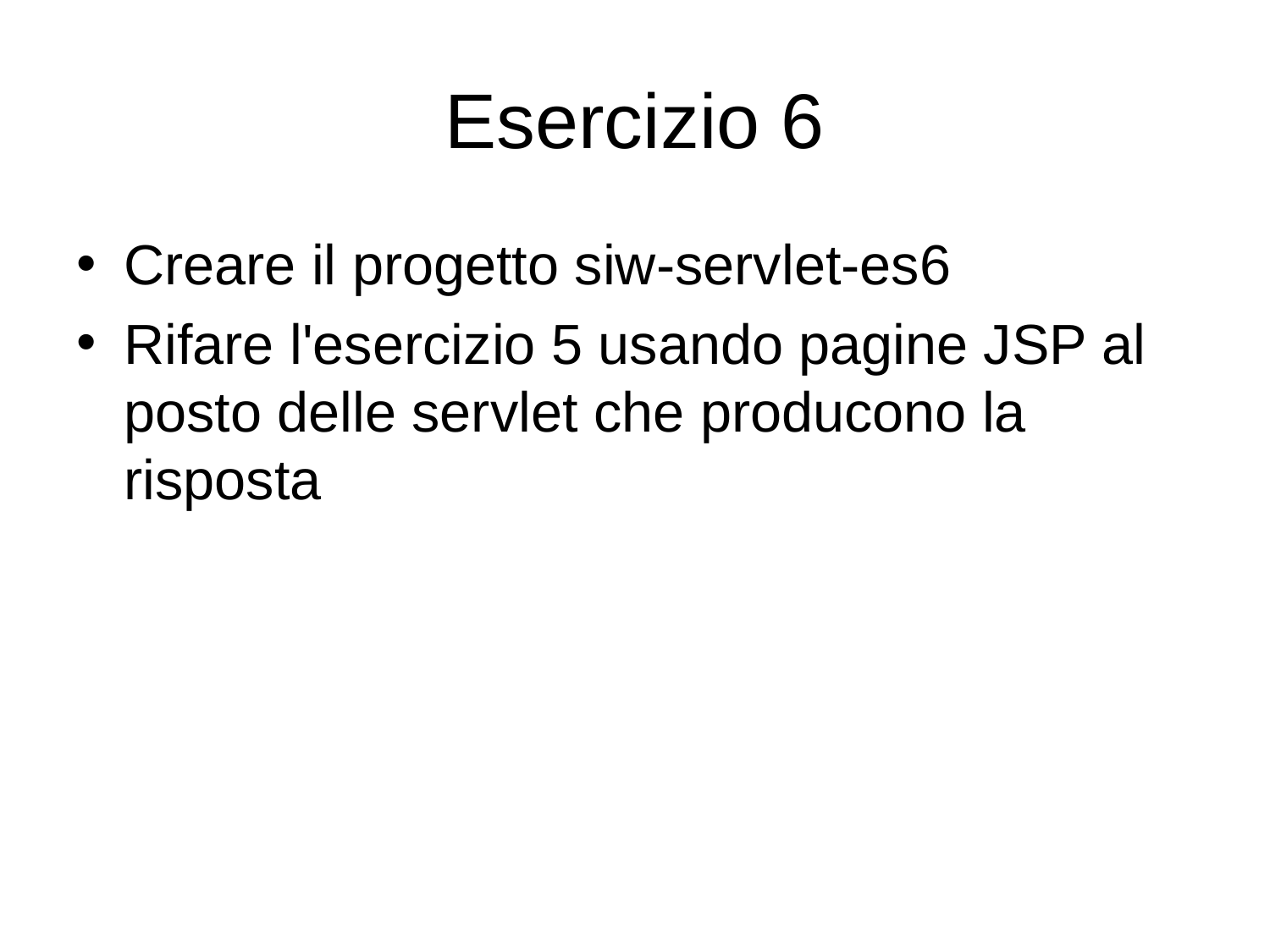

# Esercizio 6
Creare il progetto siw-servlet-es6
Rifare l'esercizio 5 usando pagine JSP al posto delle servlet che producono la risposta